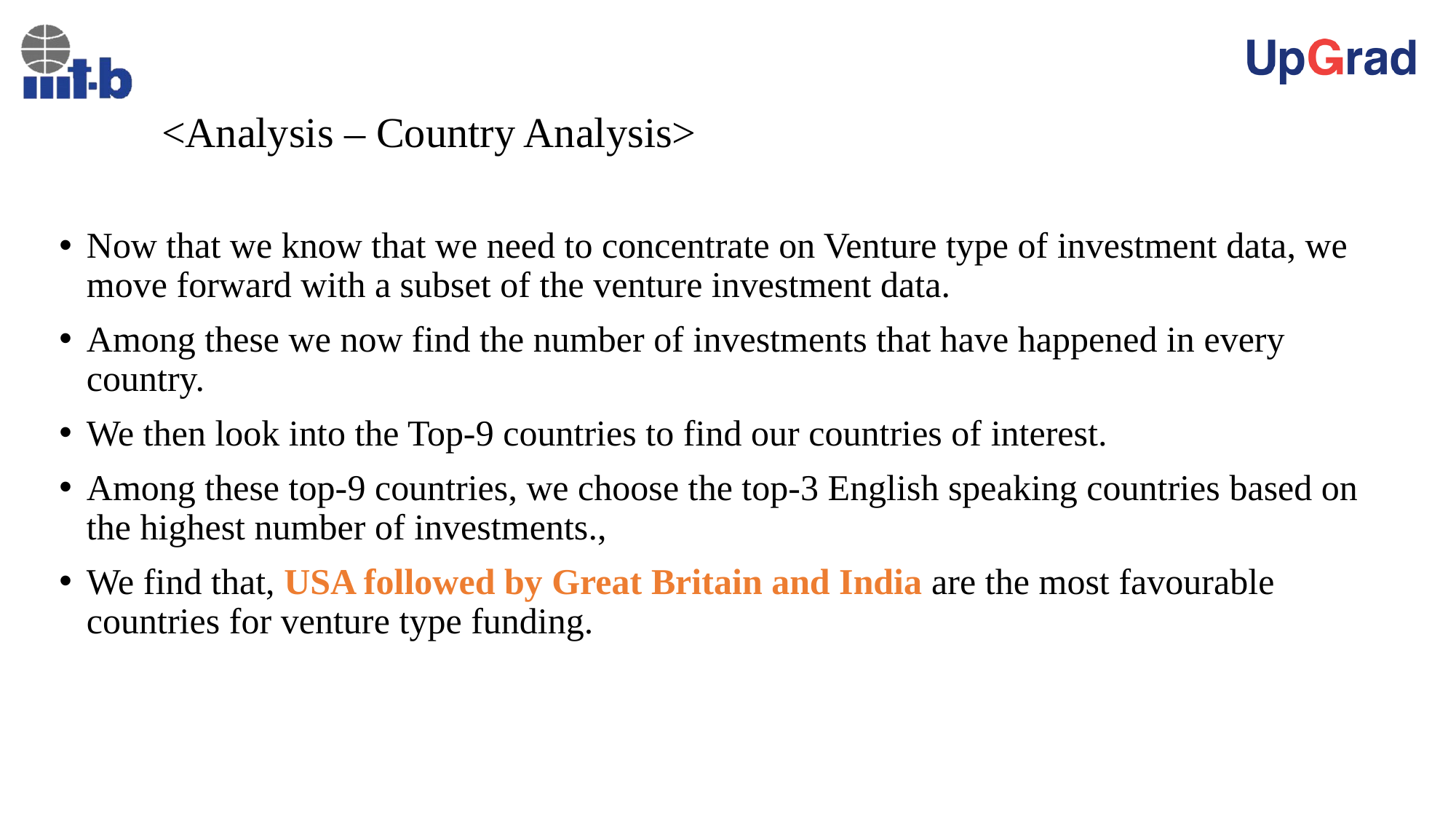

# <Analysis – Country Analysis>
Now that we know that we need to concentrate on Venture type of investment data, we move forward with a subset of the venture investment data.
Among these we now find the number of investments that have happened in every country.
We then look into the Top-9 countries to find our countries of interest.
Among these top-9 countries, we choose the top-3 English speaking countries based on the highest number of investments.,
We find that, USA followed by Great Britain and India are the most favourable countries for venture type funding.